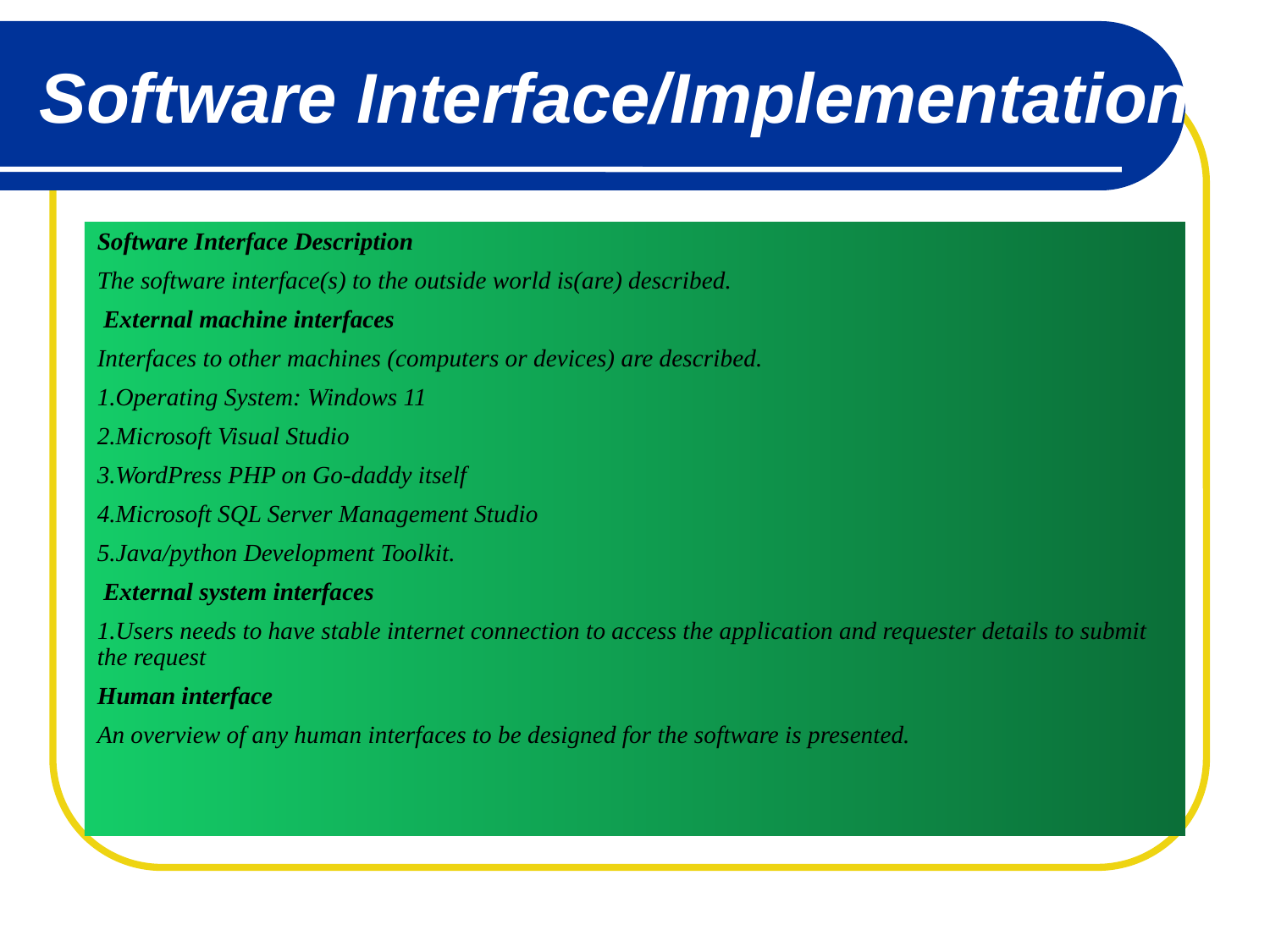

# Software Interface/Implementation
Software Interface Description
The software interface(s) to the outside world is(are) described.
 External machine interfaces
Interfaces to other machines (computers or devices) are described.
1.Operating System: Windows 11
2.Microsoft Visual Studio
3.WordPress PHP on Go-daddy itself
4.Microsoft SQL Server Management Studio
5.Java/python Development Toolkit.
 External system interfaces
1.Users needs to have stable internet connection to access the application and requester details to submit the request
Human interface
An overview of any human interfaces to be designed for the software is presented.
www.cs.kent.edu
Computer Science
8